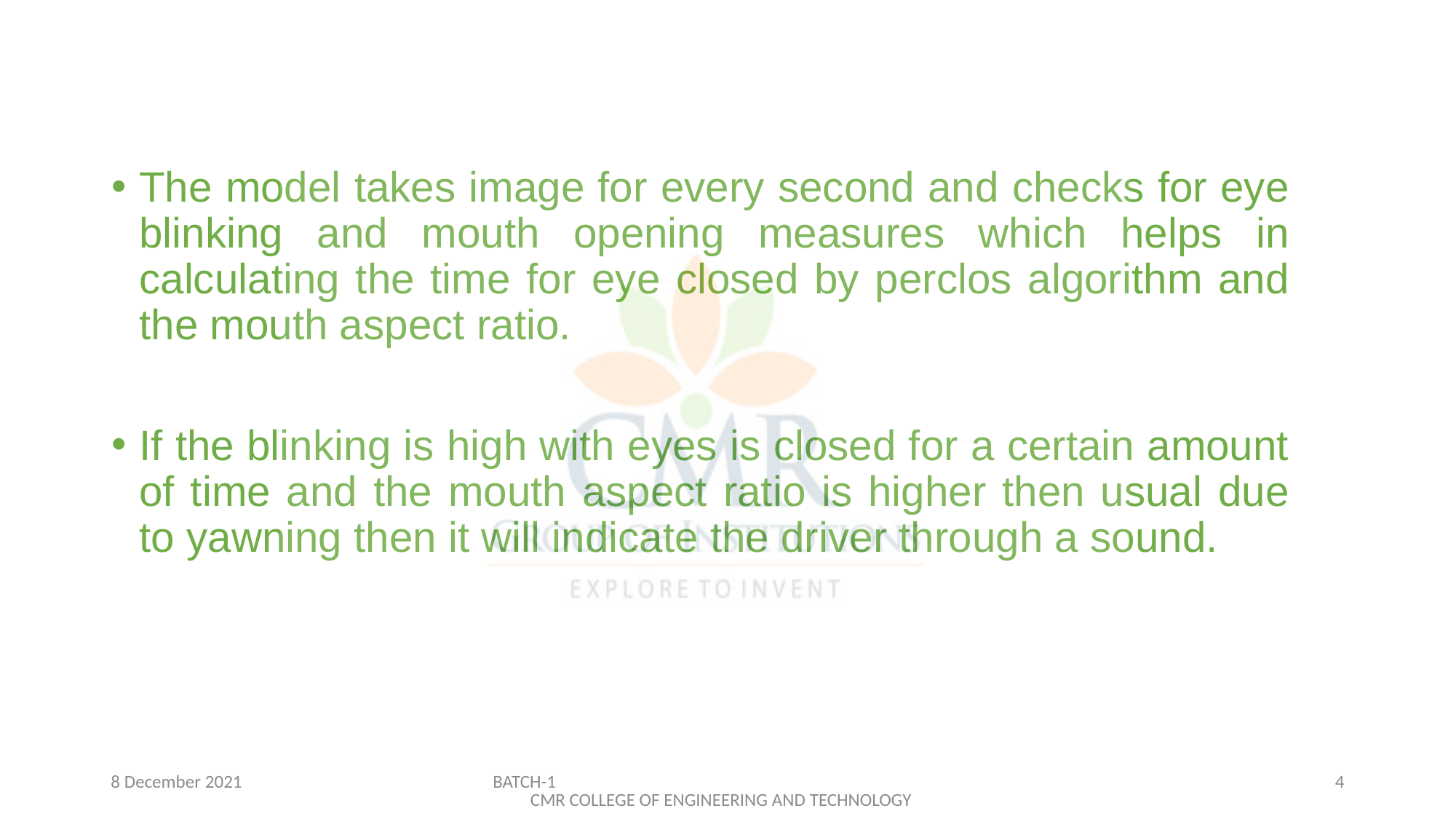

The model takes image for every second and checks for eye blinking and mouth opening measures which helps in calculating the time for eye closed by perclos algorithm and the mouth aspect ratio.

If the blinking is high with eyes is closed for a certain amount of time and the mouth aspect ratio is higher then usual due to yawning then it will indicate the driver through a sound.

8 December 2021
BATCH-1                                                                                                          CMR COLLEGE OF ENGINEERING AND TECHNOLOGY
4